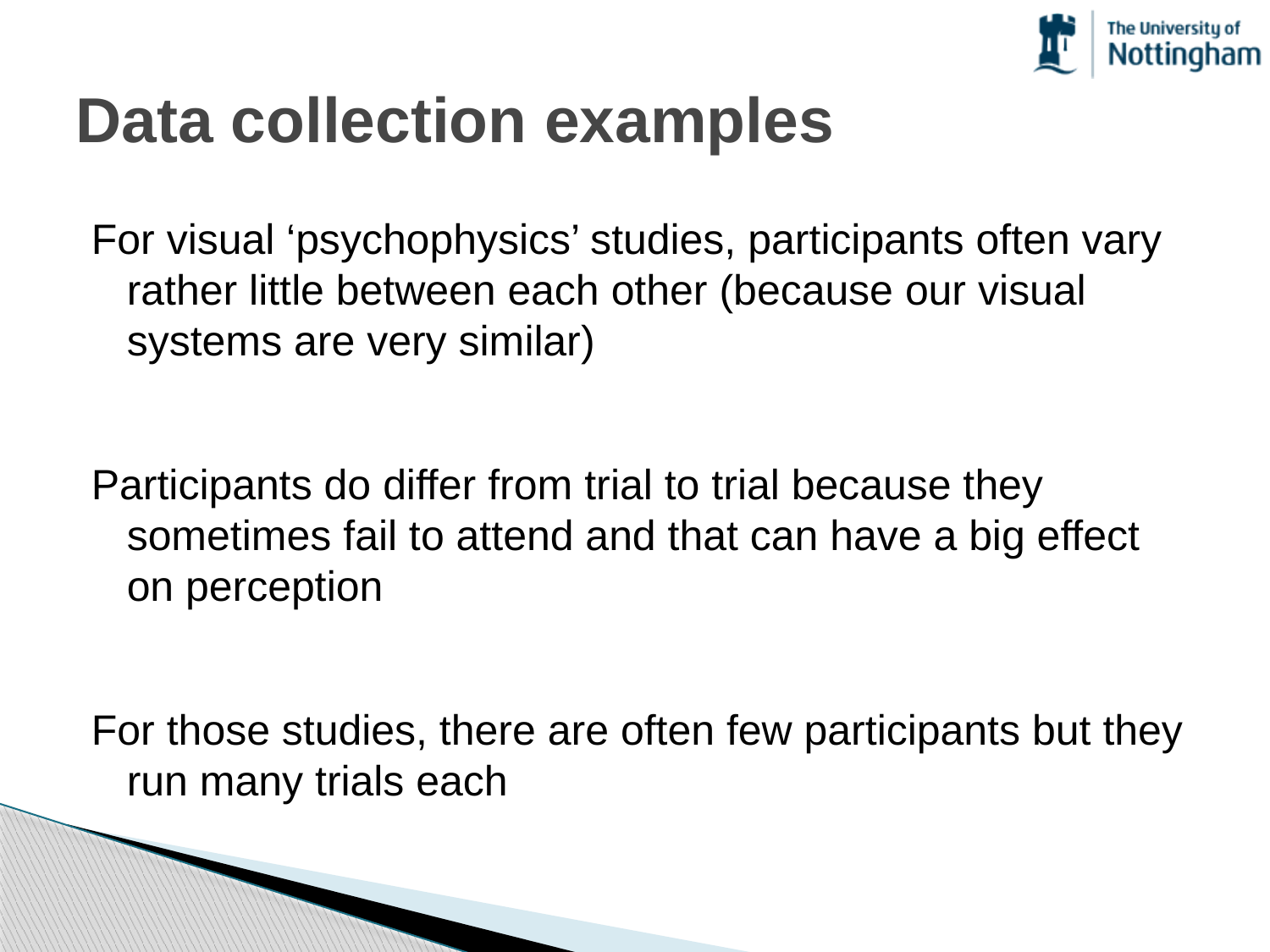

# Data collection examples
For visual ‘psychophysics’ studies, participants often vary rather little between each other (because our visual systems are very similar)

Participants do differ from trial to trial because they sometimes fail to attend and that can have a big effect on perception

For those studies, there are often few participants but they run many trials each